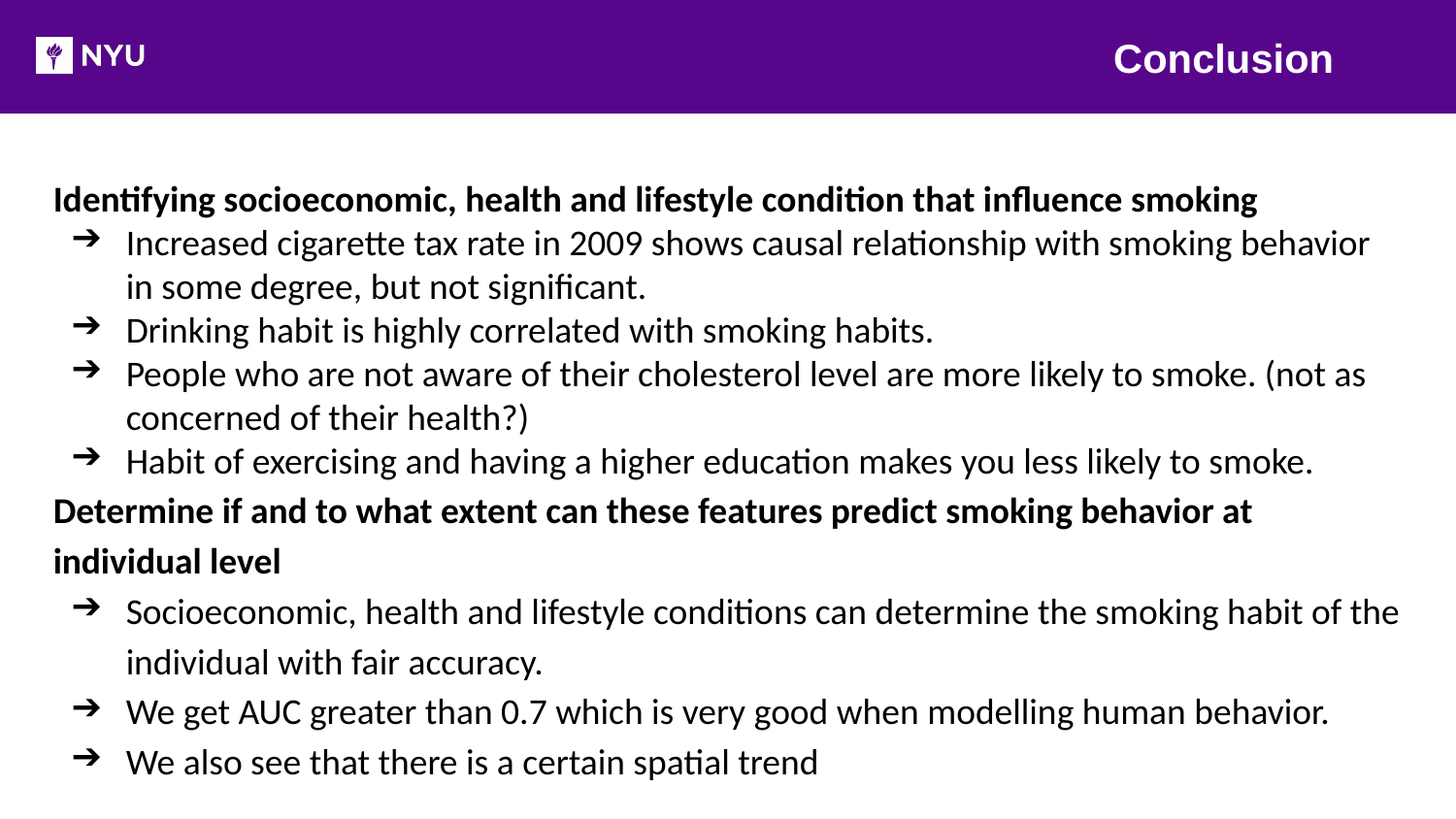

Conclusion
Identifying socioeconomic, health and lifestyle condition that influence smoking
Increased cigarette tax rate in 2009 shows causal relationship with smoking behavior in some degree, but not significant.
Drinking habit is highly correlated with smoking habits.
People who are not aware of their cholesterol level are more likely to smoke. (not as concerned of their health?)
Habit of exercising and having a higher education makes you less likely to smoke.
Determine if and to what extent can these features predict smoking behavior at individual level
Socioeconomic, health and lifestyle conditions can determine the smoking habit of the individual with fair accuracy.
We get AUC greater than 0.7 which is very good when modelling human behavior.
We also see that there is a certain spatial trend